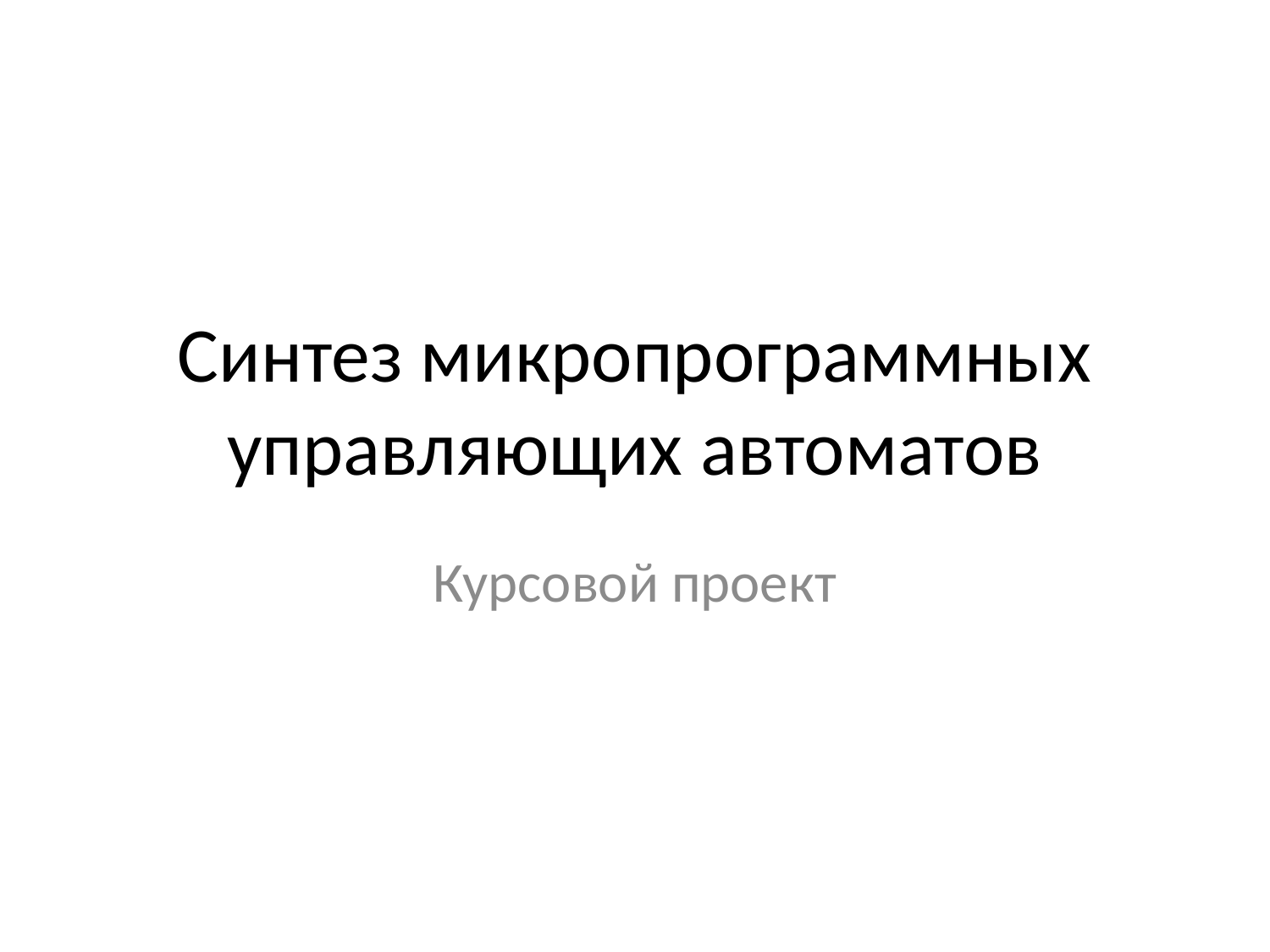

# Синтез микропрограммных управляющих автоматов
Курсовой проект